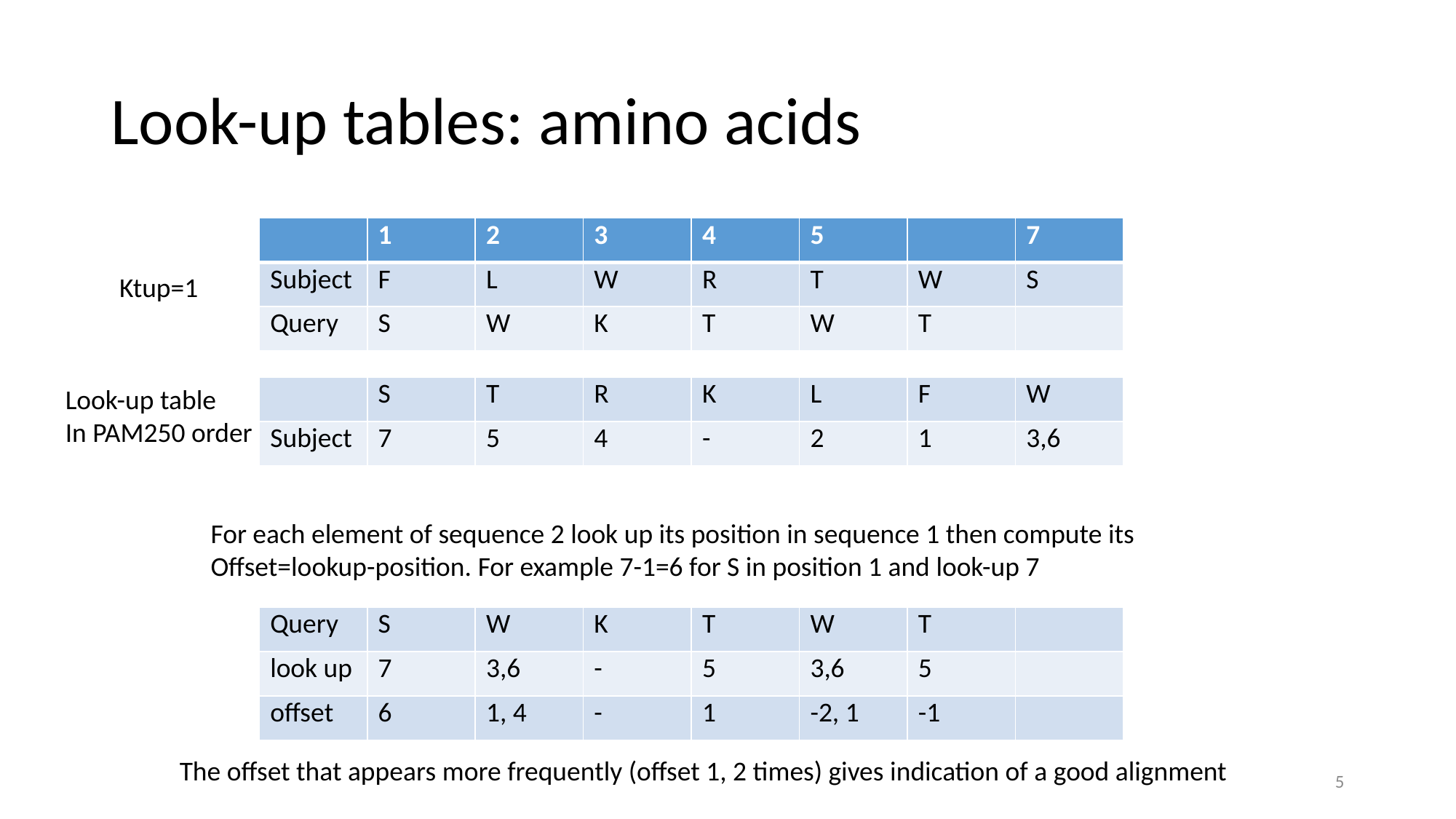

# Look-up tables: amino acids
|  | 1 | 2 | 3 | 4 | 5 |  | 7 |
| --- | --- | --- | --- | --- | --- | --- | --- |
| Subject | F | L | W | R | T | W | S |
| Query | S | W | K | T | W | T |  |
Ktup=1
Look-up table
In PAM250 order
|  | S | T | R | K | L | F | W |
| --- | --- | --- | --- | --- | --- | --- | --- |
| Subject | 7 | 5 | 4 | - | 2 | 1 | 3,6 |
For each element of sequence 2 look up its position in sequence 1 then compute its
Offset=lookup-position. For example 7-1=6 for S in position 1 and look-up 7
| Query | S | W | K | T | W | T |  |
| --- | --- | --- | --- | --- | --- | --- | --- |
| look up | 7 | 3,6 | - | 5 | 3,6 | 5 |  |
| offset | 6 | 1, 4 | - | 1 | -2, 1 | -1 |  |
The offset that appears more frequently (offset 1, 2 times) gives indication of a good alignment
5